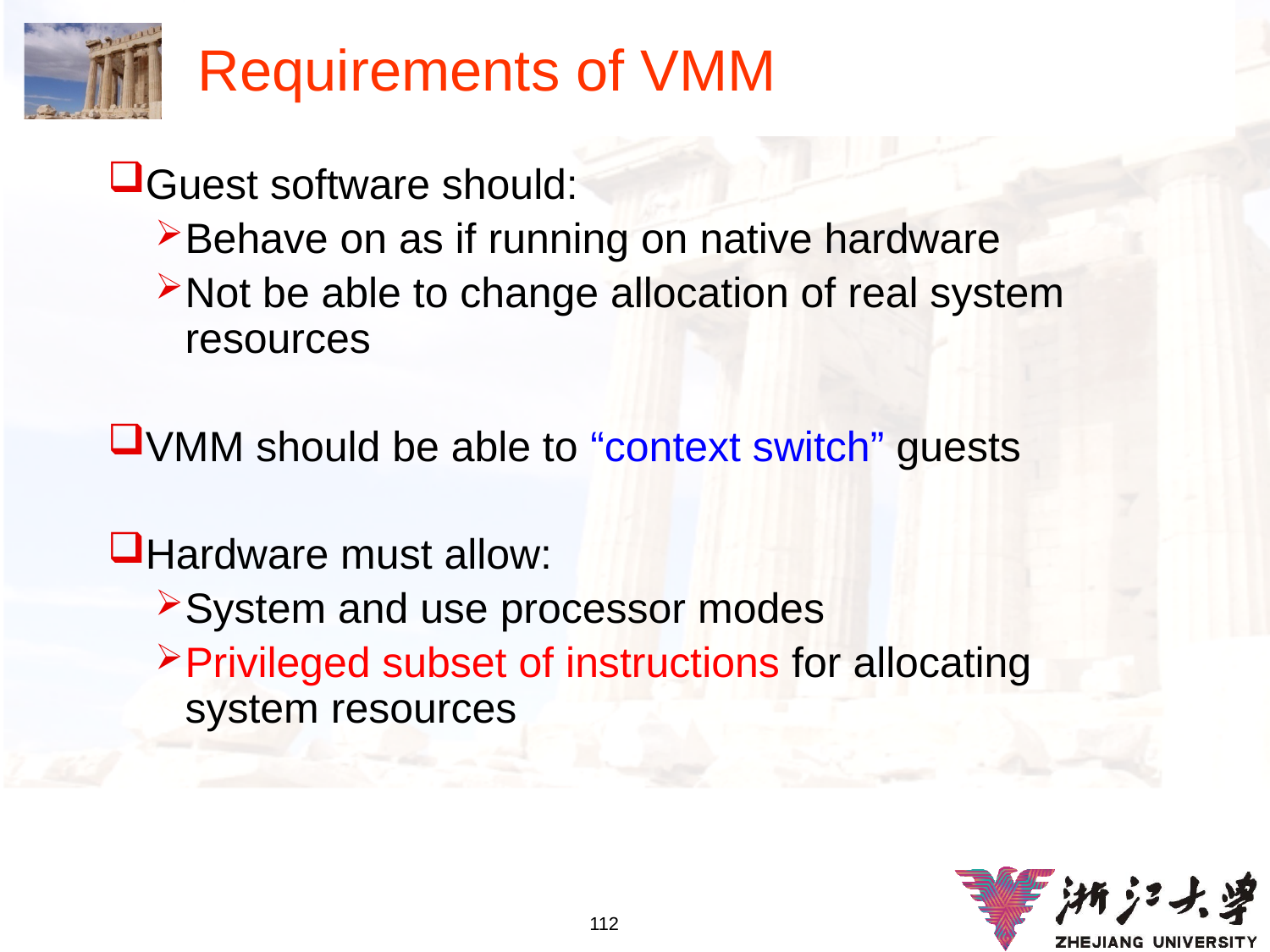

# Requirements of VMM
Guest software should:
Behave on as if running on native hardware
Not be able to change allocation of real system resources

VMM should be able to “context switch” guests

Hardware must allow:
System and use processor modes
Privileged subset of instructions for allocating system resources